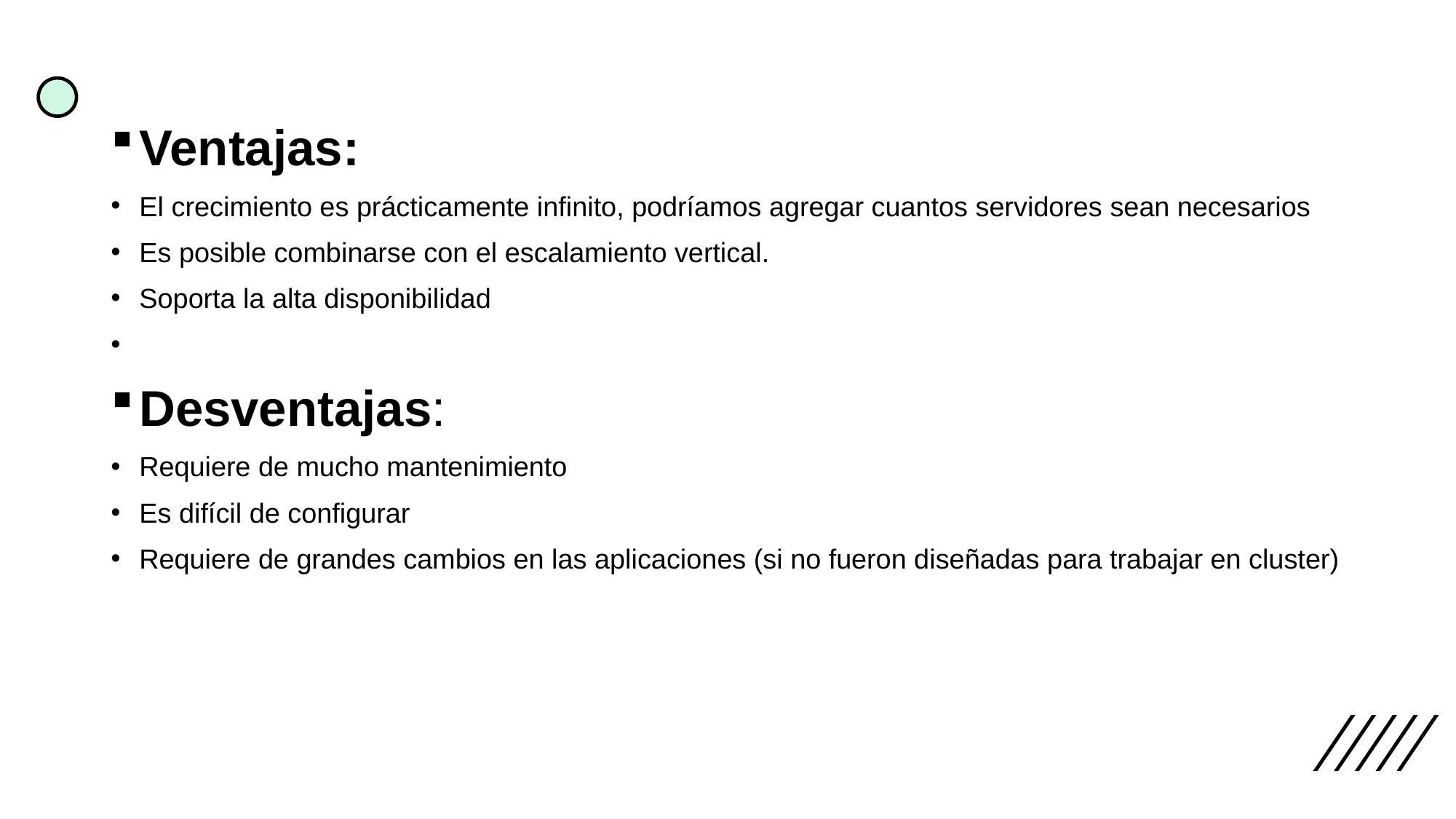

Ventajas:
El crecimiento es prácticamente infinito, podríamos agregar cuantos servidores sean necesarios
Es posible combinarse con el escalamiento vertical.
Soporta la alta disponibilidad

Desventajas:
Requiere de mucho mantenimiento
Es difícil de configurar
Requiere de grandes cambios en las aplicaciones (si no fueron diseñadas para trabajar en cluster)